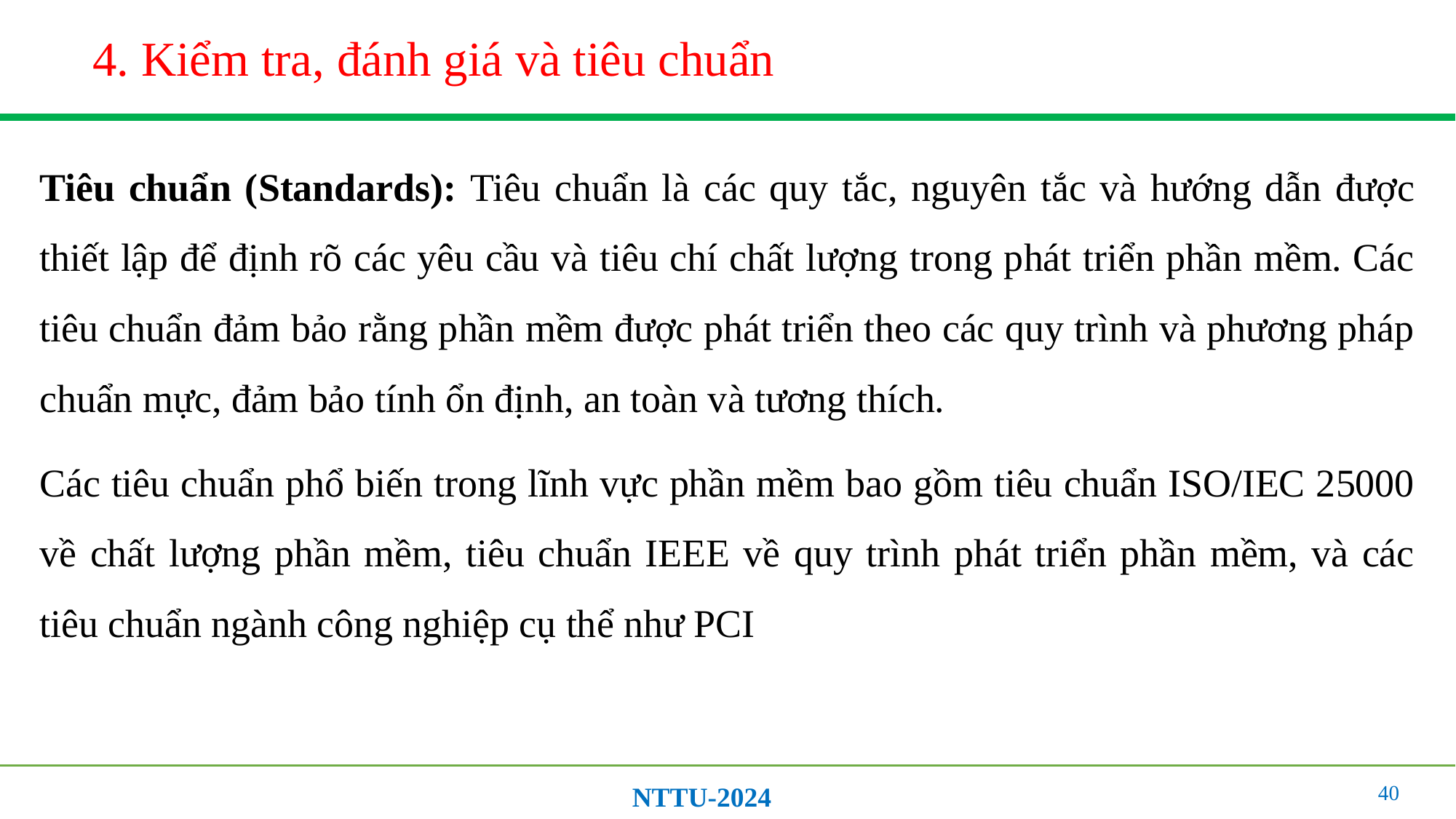

# 4. Kiểm tra, đánh giá và tiêu chuẩn
Tiêu chuẩn (Standards): Tiêu chuẩn là các quy tắc, nguyên tắc và hướng dẫn được thiết lập để định rõ các yêu cầu và tiêu chí chất lượng trong phát triển phần mềm. Các tiêu chuẩn đảm bảo rằng phần mềm được phát triển theo các quy trình và phương pháp chuẩn mực, đảm bảo tính ổn định, an toàn và tương thích.
Các tiêu chuẩn phổ biến trong lĩnh vực phần mềm bao gồm tiêu chuẩn ISO/IEC 25000 về chất lượng phần mềm, tiêu chuẩn IEEE về quy trình phát triển phần mềm, và các tiêu chuẩn ngành công nghiệp cụ thể như PCI

40